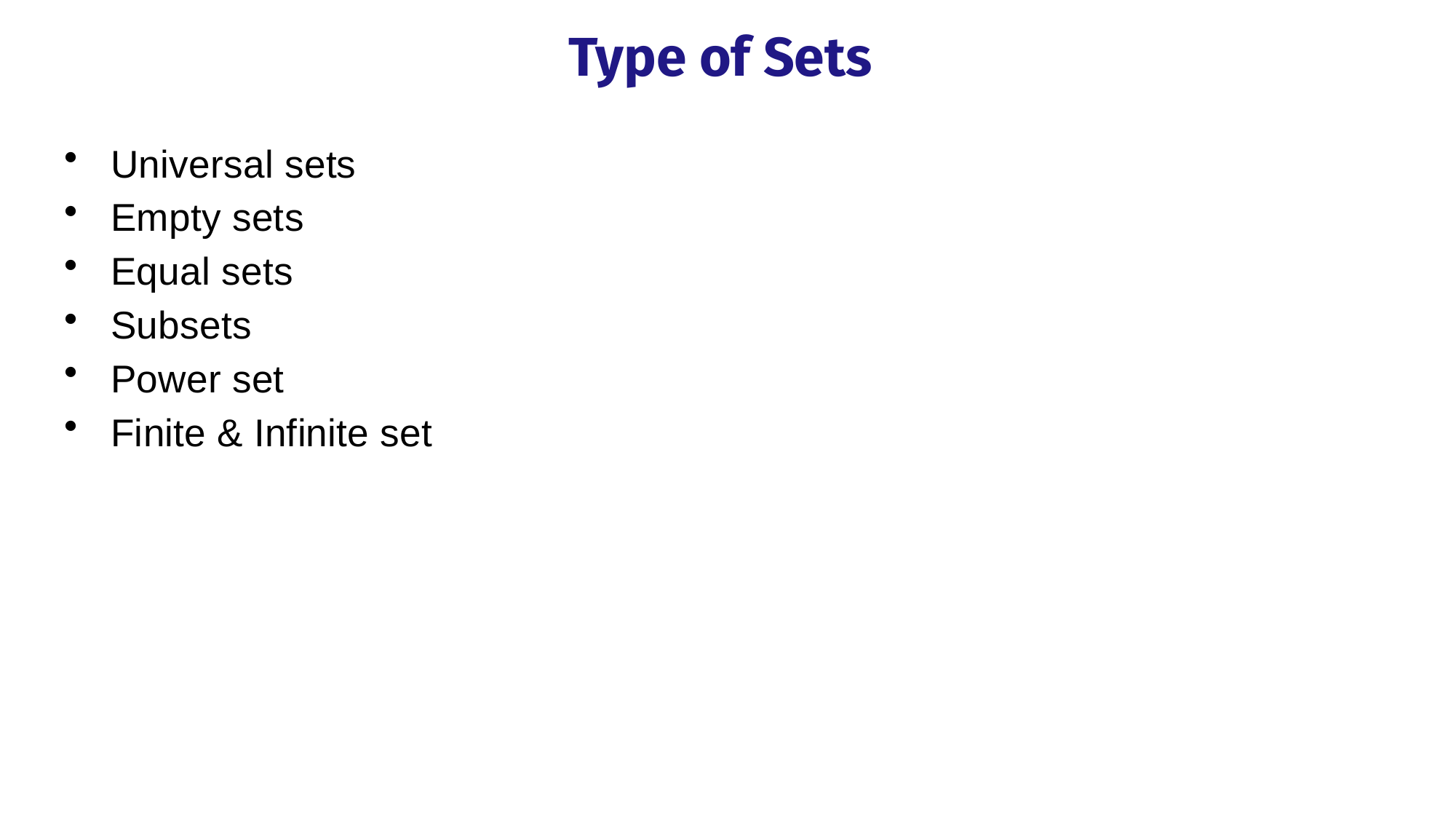

# Type of Sets
Universal sets
Empty sets
Equal sets
Subsets
Power set
Finite & Infinite set